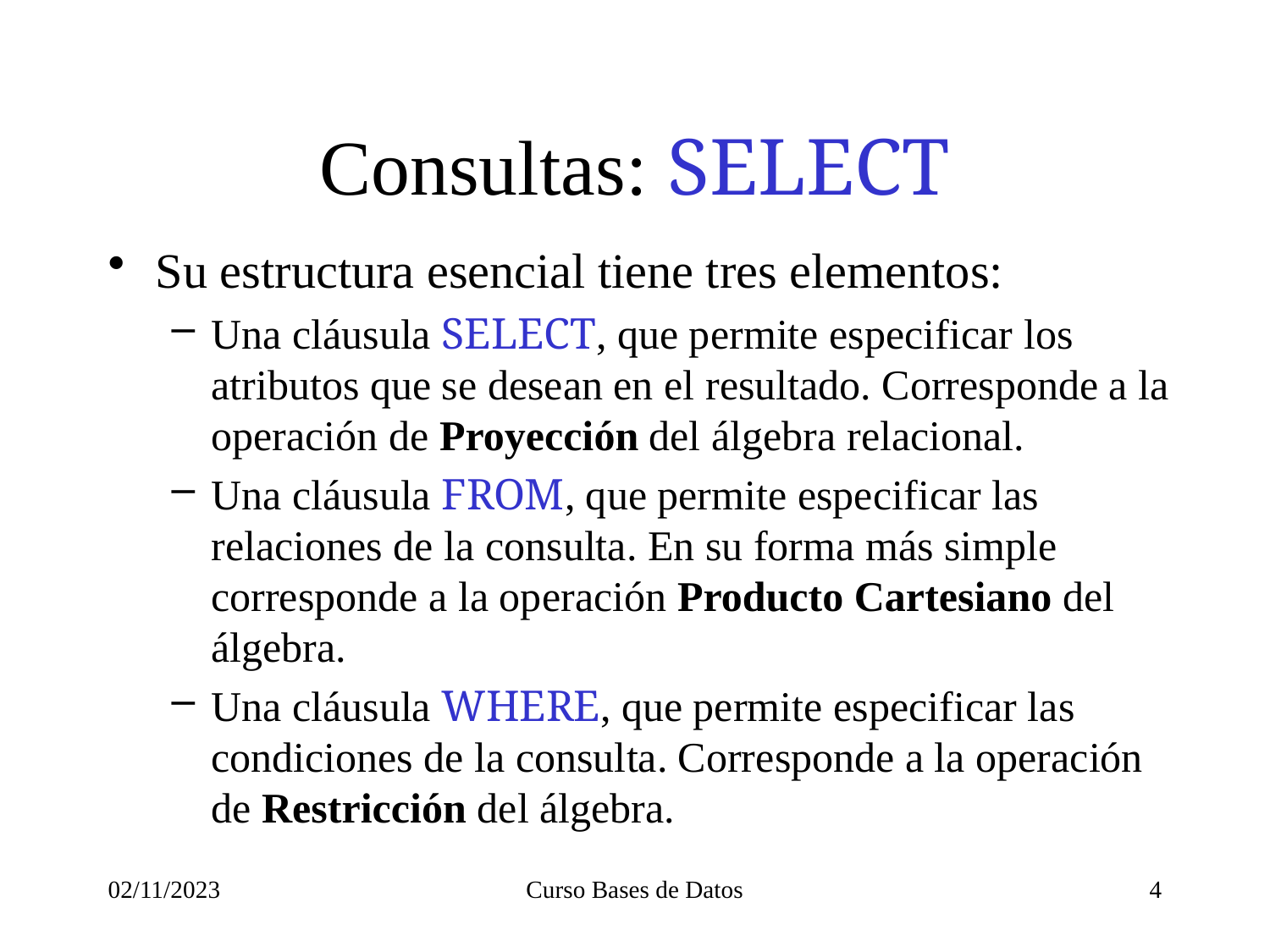

# Consultas: SELECT
Su estructura esencial tiene tres elementos:
Una cláusula SELECT, que permite especificar los atributos que se desean en el resultado. Corresponde a la operación de Proyección del álgebra relacional.
Una cláusula FROM, que permite especificar las relaciones de la consulta. En su forma más simple corresponde a la operación Producto Cartesiano del álgebra.
Una cláusula WHERE, que permite especificar las condiciones de la consulta. Corresponde a la operación de Restricción del álgebra.

02/11/2023
Curso Bases de Datos
4